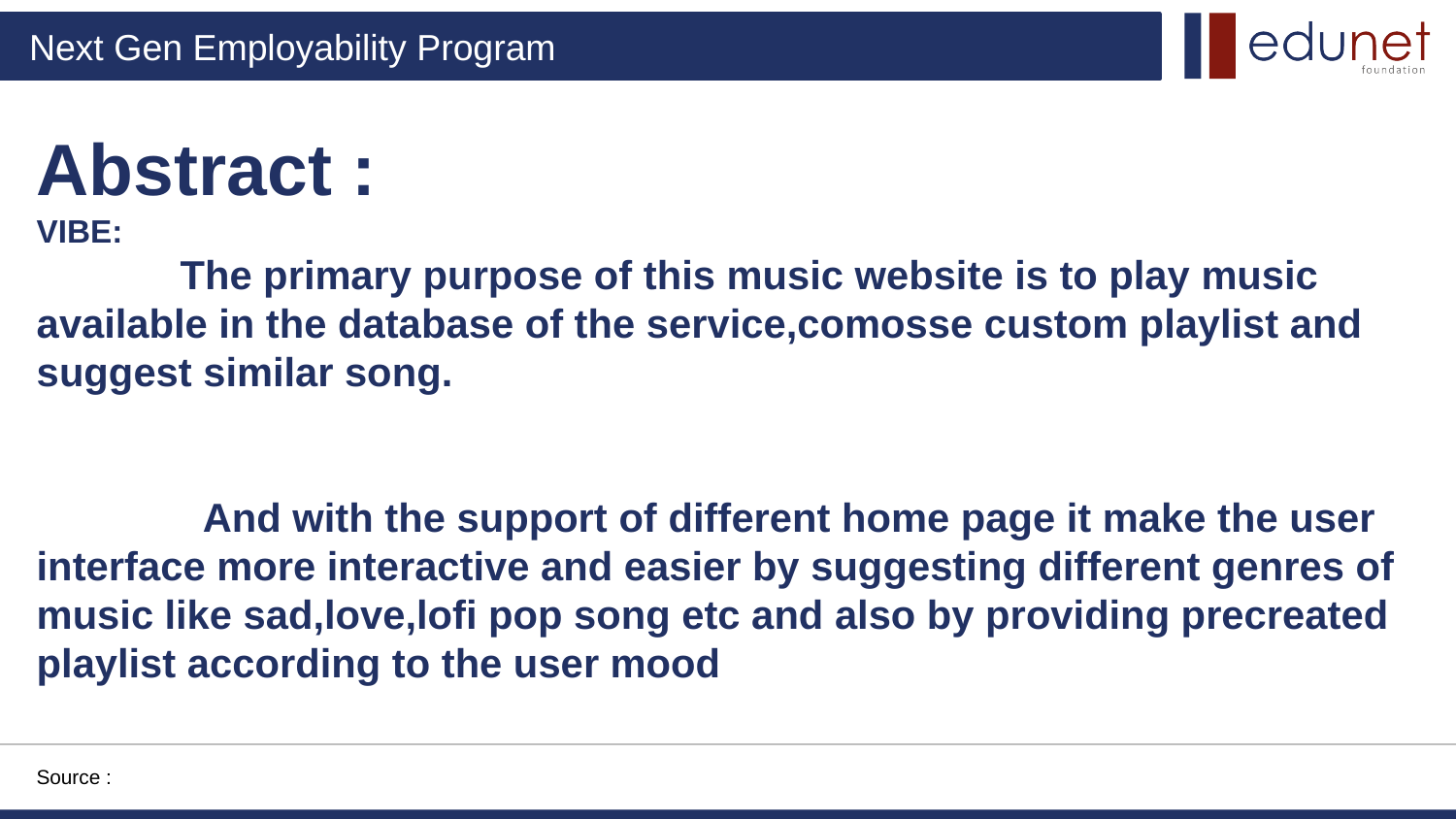

Abstract :
VIBE:
                The primary purpose of this music website is to play music available in the database of the service,comosse custom playlist and suggest similar song.
               And with the support of different home page it make the user interface more interactive and easier by suggesting different genres of music like sad,love,lofi pop song etc and also by providing precreated playlist according to the user mood
Source :